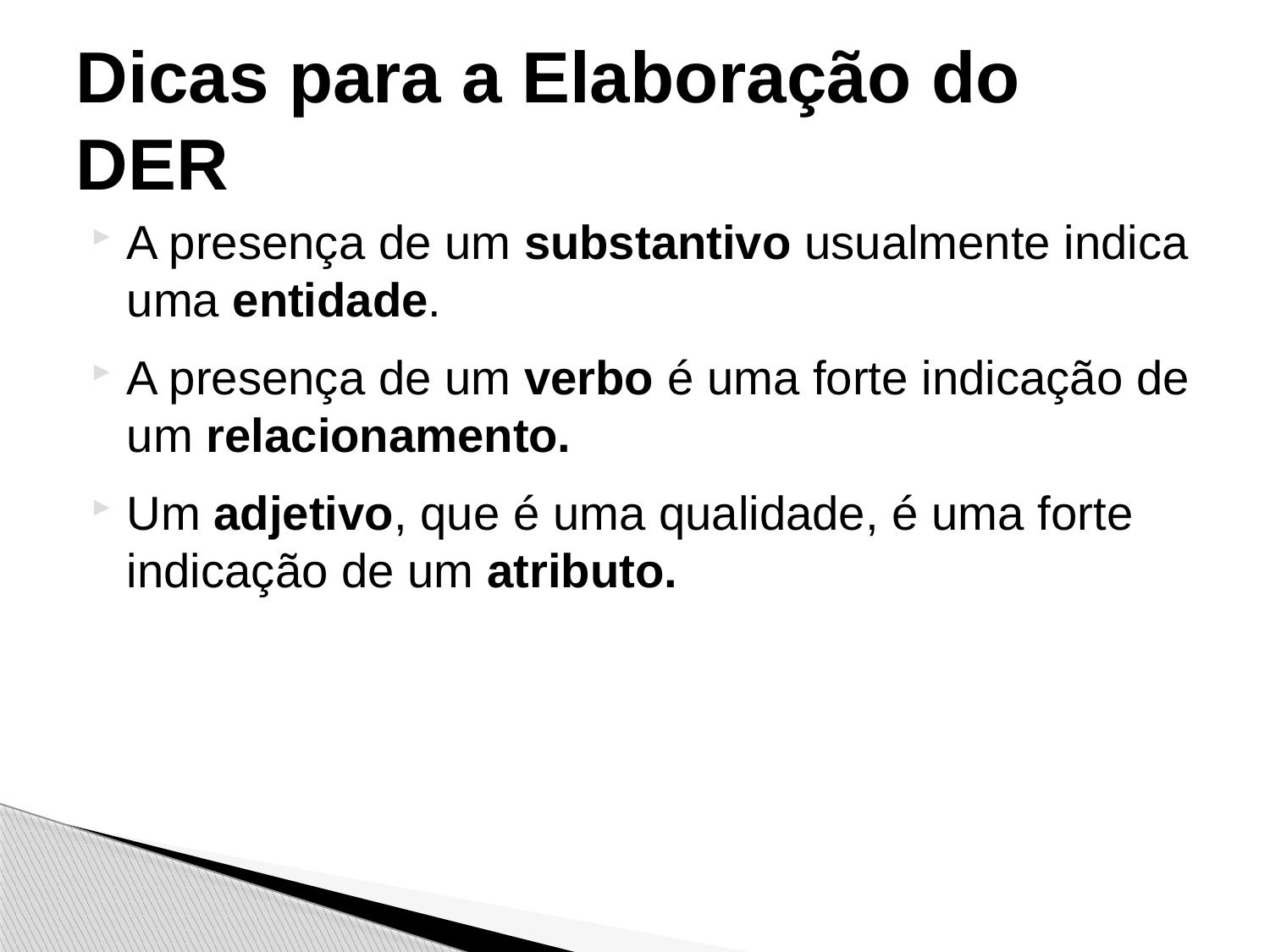

# Dicas para a Elaboração do DER
A presença de um substantivo usualmente indica uma entidade.
A presença de um verbo é uma forte indicação de um relacionamento.
Um adjetivo, que é uma qualidade, é uma forte indicação de um atributo.